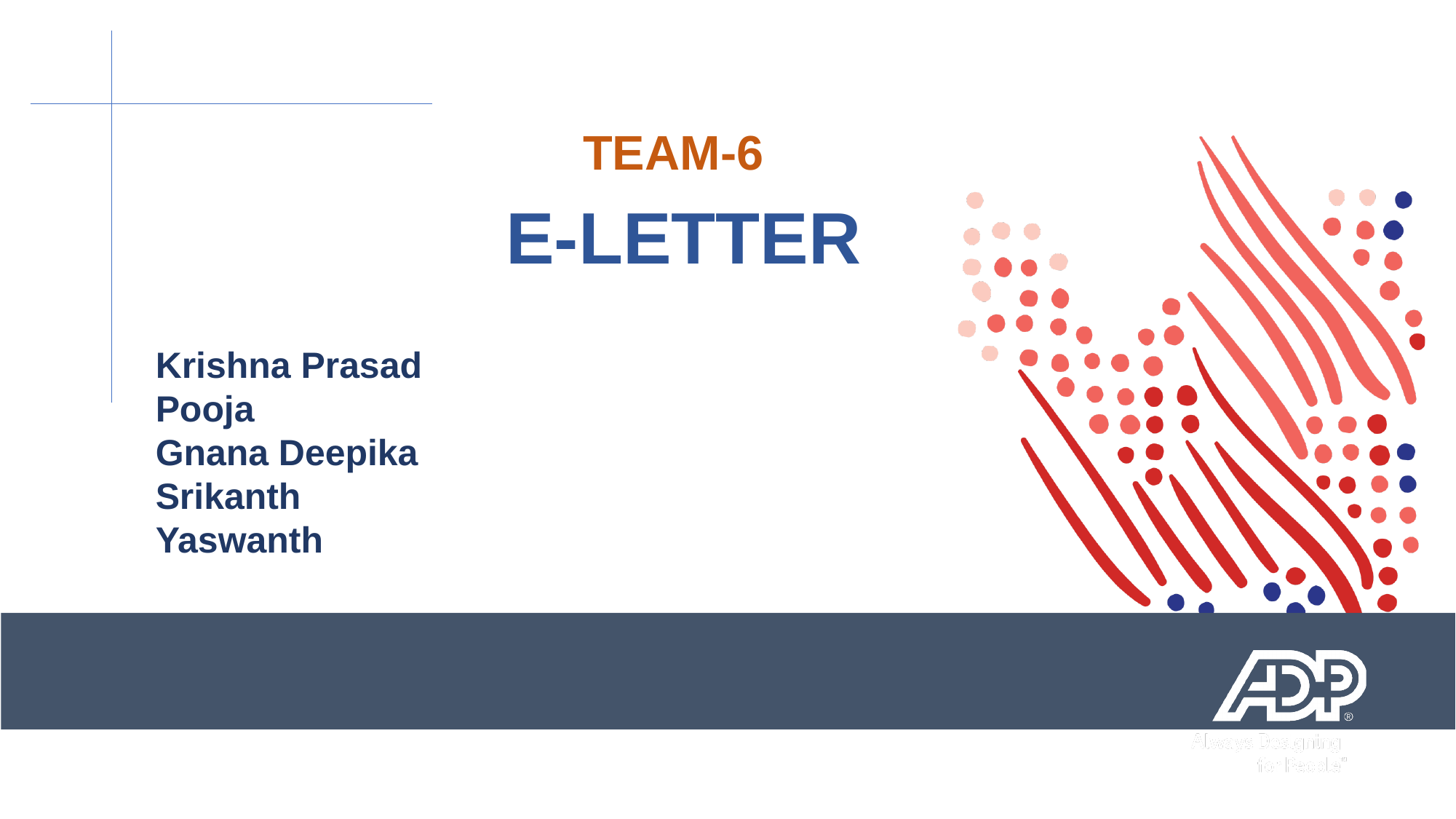

TEAM-6
E-LETTER
Krishna Prasad
Pooja
Gnana Deepika
Srikanth
Yaswanth